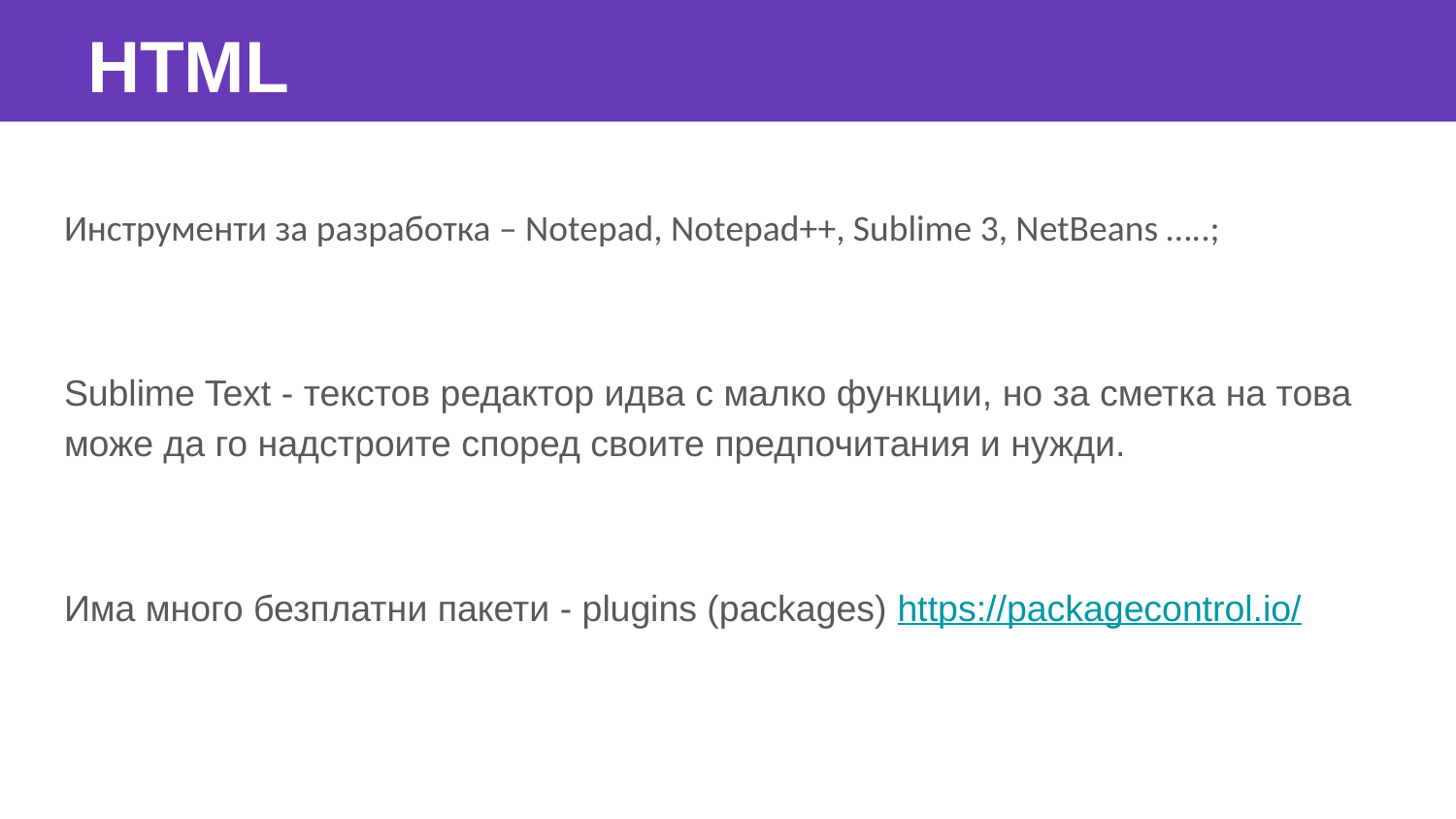

HTML
Инструменти за разработка – Notepad, Notepad++, Sublime 3, NetBeans …..;

Sublime Text - текстов редактор идва с малко функции, но за сметка на това може да го надстроите според своите предпочитания и нужди.

Има много безплатни пакети - plugins (packages) https://packagecontrol.io/